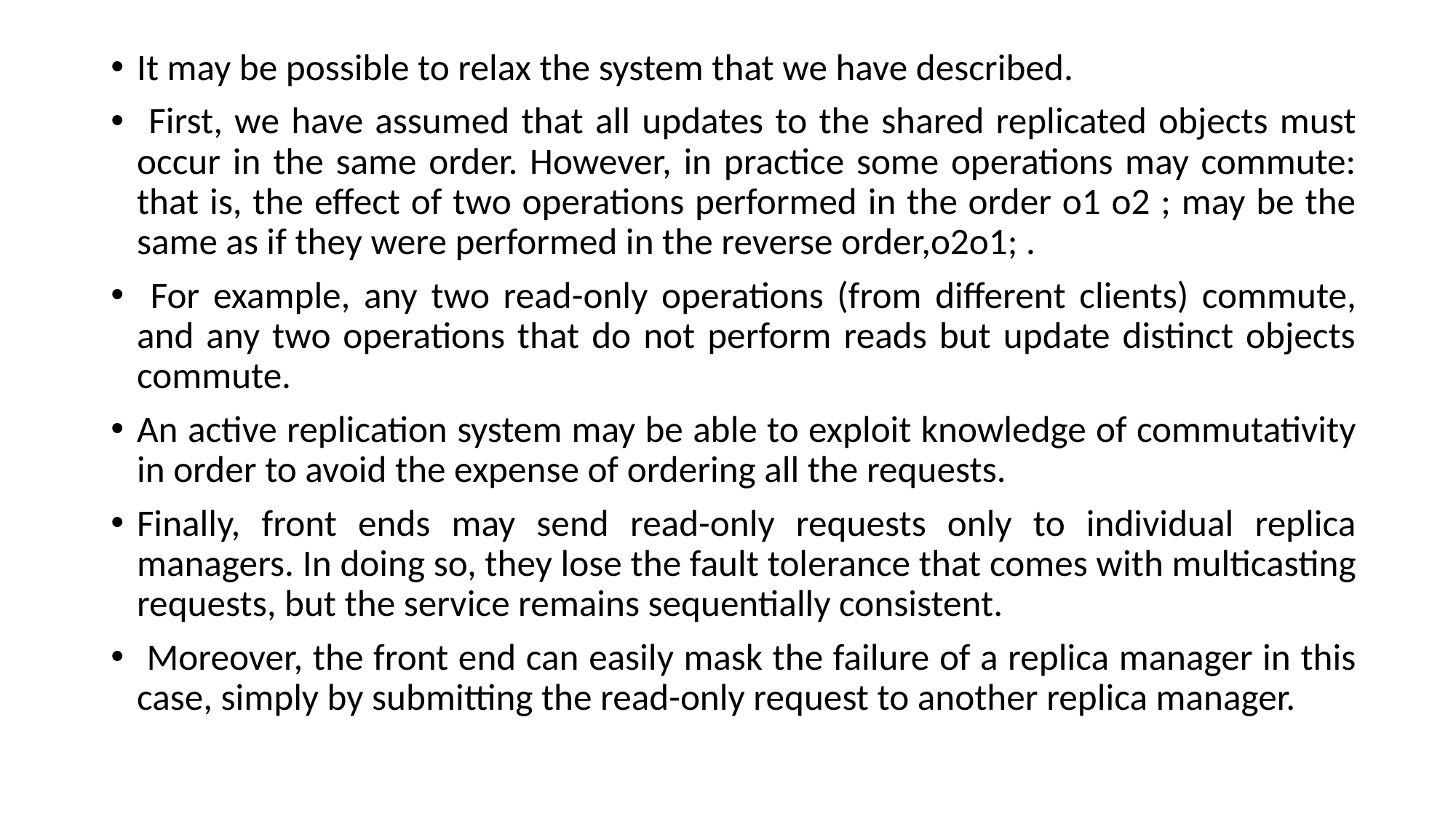

It may be possible to relax the system that we have described.
 First, we have assumed that all updates to the shared replicated objects must occur in the same order. However, in practice some operations may commute: that is, the effect of two operations performed in the order o1 o2 ; may be the same as if they were performed in the reverse order,o2o1; .
 For example, any two read-only operations (from different clients) commute, and any two operations that do not perform reads but update distinct objects commute.
An active replication system may be able to exploit knowledge of commutativity in order to avoid the expense of ordering all the requests.
Finally, front ends may send read-only requests only to individual replica managers. In doing so, they lose the fault tolerance that comes with multicasting requests, but the service remains sequentially consistent.
 Moreover, the front end can easily mask the failure of a replica manager in this case, simply by submitting the read-only request to another replica manager.